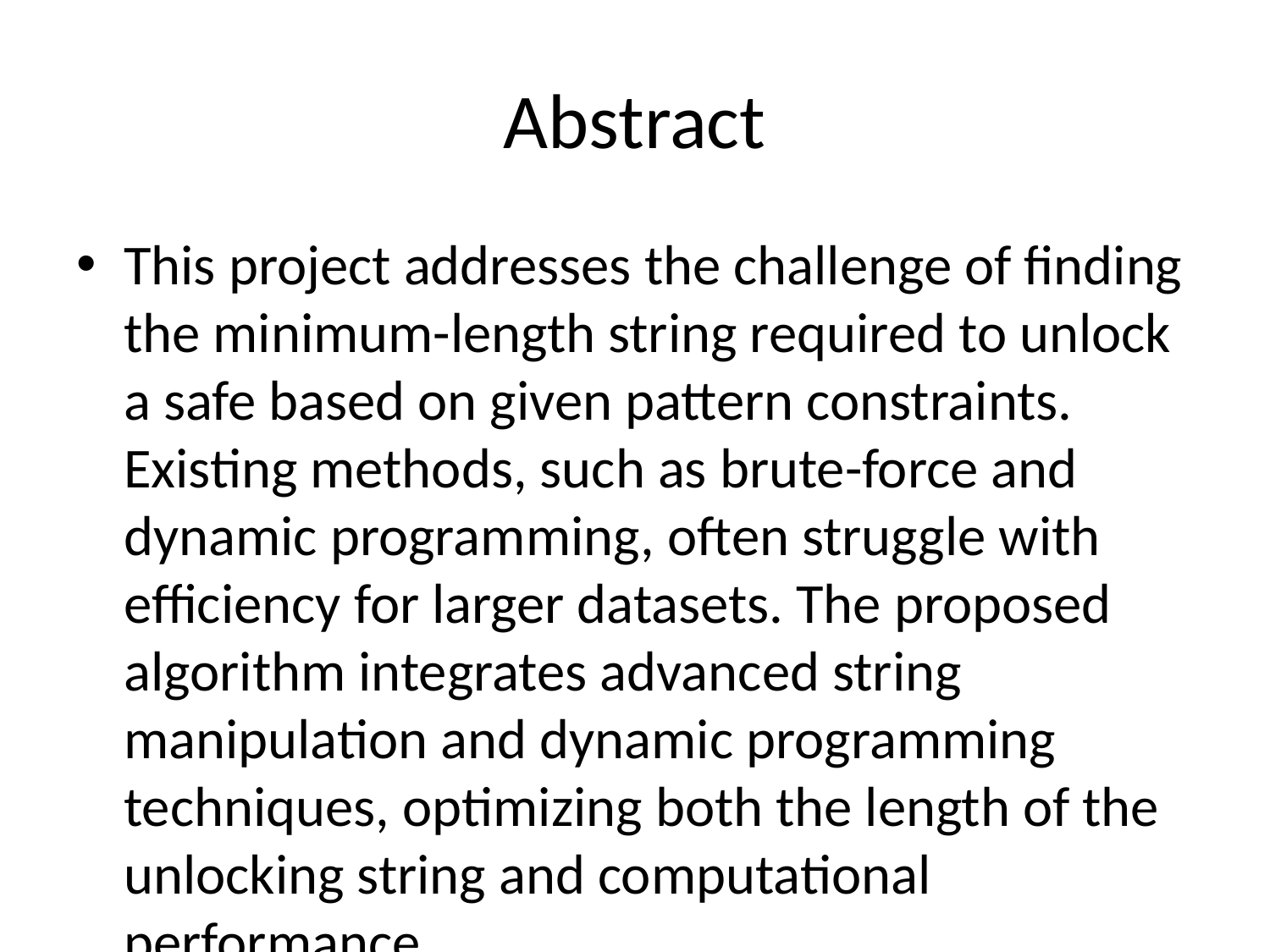

# Abstract
This project addresses the challenge of finding the minimum-length string required to unlock a safe based on given pattern constraints. Existing methods, such as brute-force and dynamic programming, often struggle with efficiency for larger datasets. The proposed algorithm integrates advanced string manipulation and dynamic programming techniques, optimizing both the length of the unlocking string and computational performance.